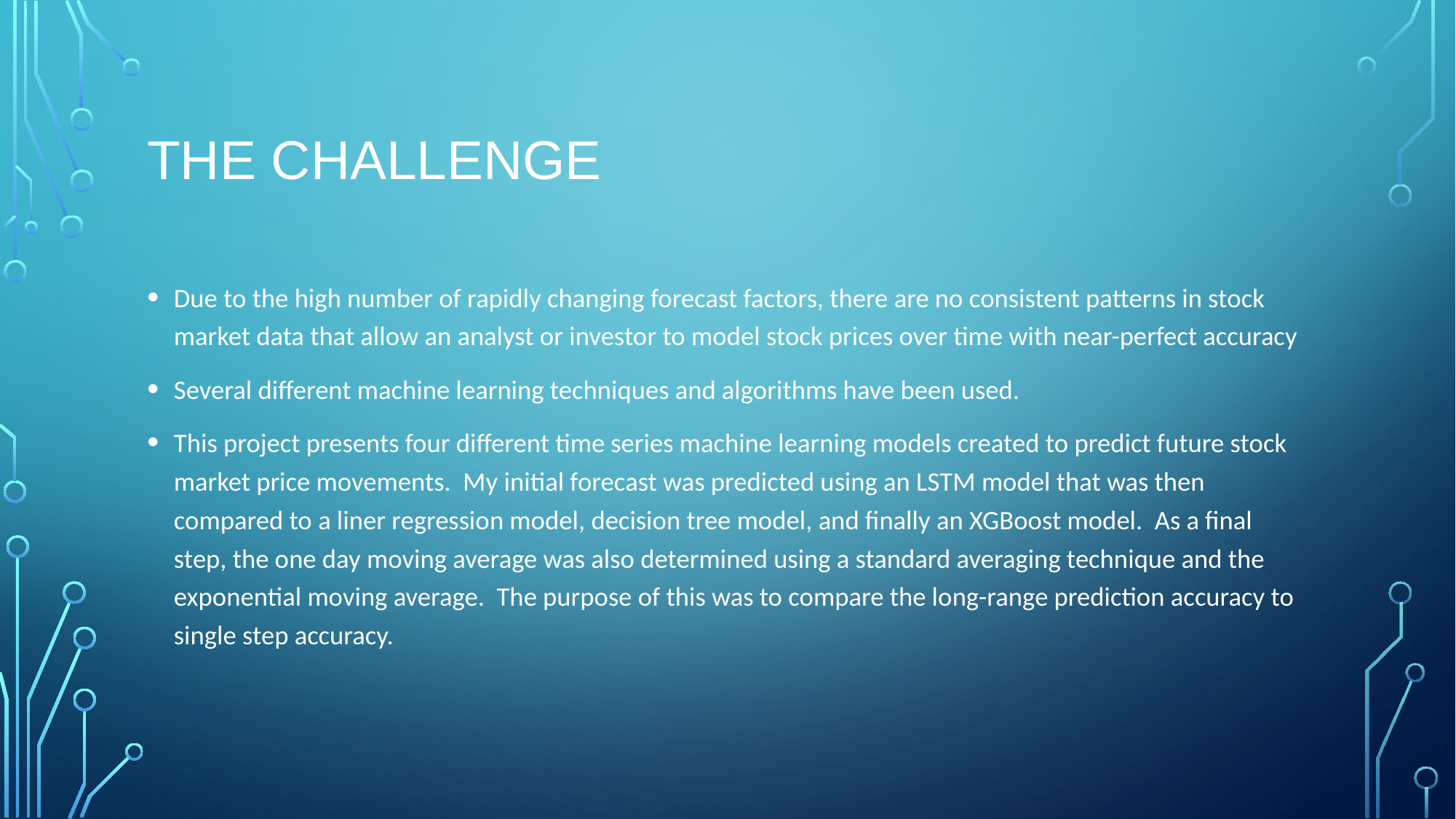

# The challenge
Due to the high number of rapidly changing forecast factors, there are no consistent patterns in stock market data that allow an analyst or investor to model stock prices over time with near-perfect accuracy
Several different machine learning techniques and algorithms have been used.
This project presents four different time series machine learning models created to predict future stock market price movements.  My initial forecast was predicted using an LSTM model that was then compared to a liner regression model, decision tree model, and finally an XGBoost model.  As a final step, the one day moving average was also determined using a standard averaging technique and the exponential moving average.  The purpose of this was to compare the long-range prediction accuracy to single step accuracy.